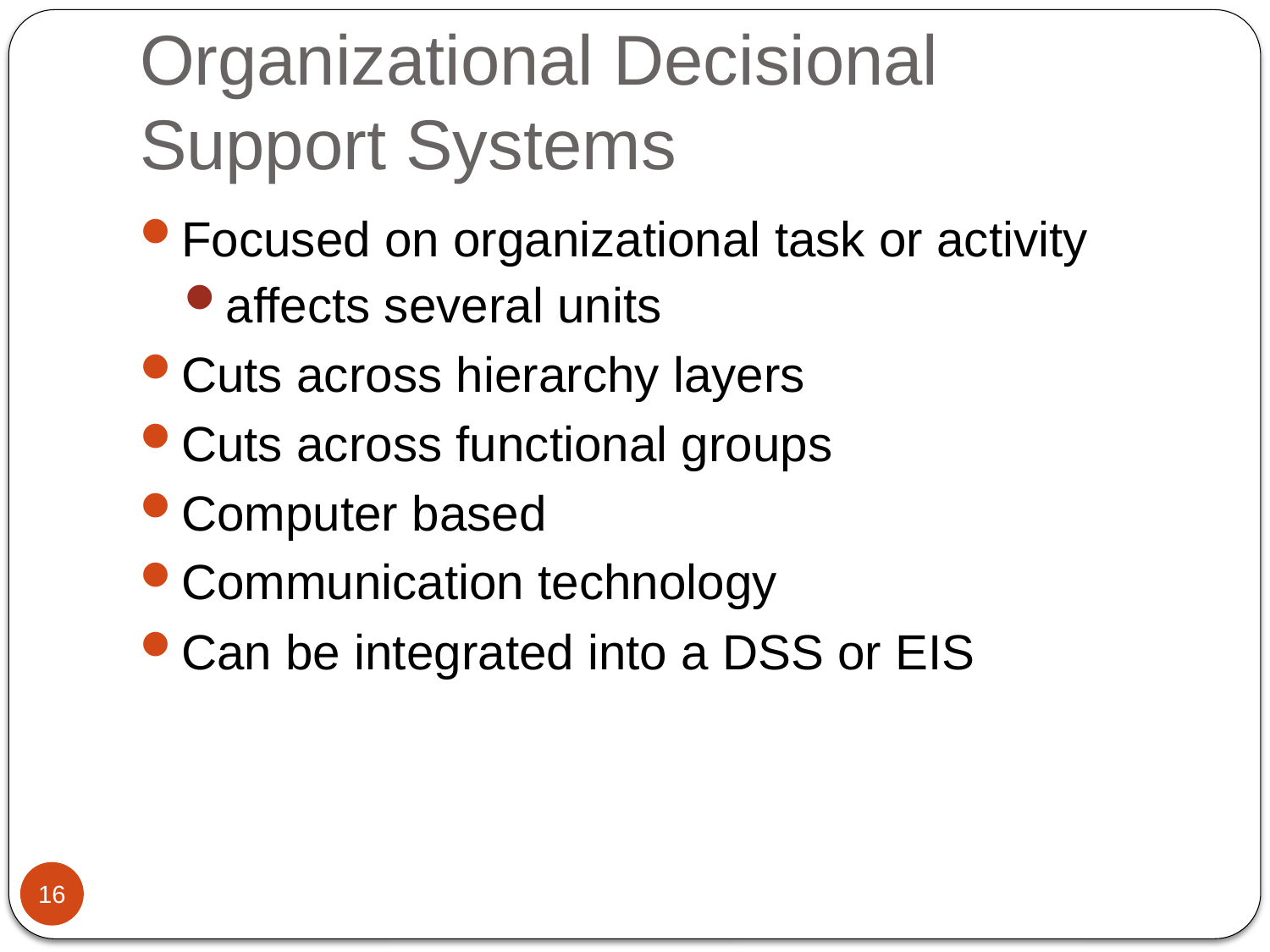

# Organizational Decisional Support Systems
Focused on organizational task or activity
affects several units
Cuts across hierarchy layers
Cuts across functional groups
Computer based
Communication technology
Can be integrated into a DSS or EIS

16